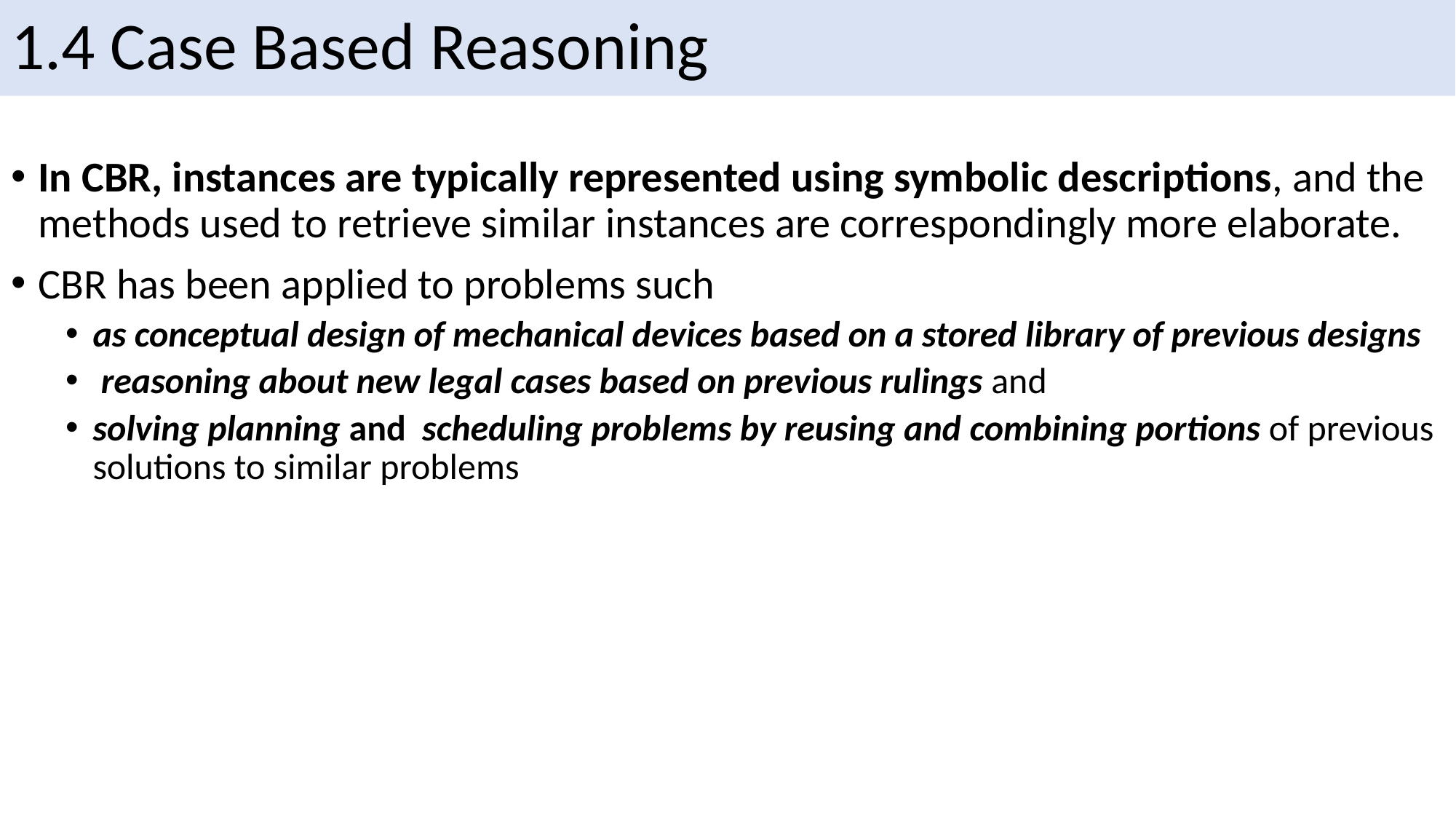

# 1.4 Case Based Reasoning
In CBR, instances are typically represented using symbolic descriptions, and the methods used to retrieve similar instances are correspondingly more elaborate.
CBR has been applied to problems such
as conceptual design of mechanical devices based on a stored library of previous designs
 reasoning about new legal cases based on previous rulings and
solving planning and  scheduling problems by reusing and combining portions of previous solutions to similar problems